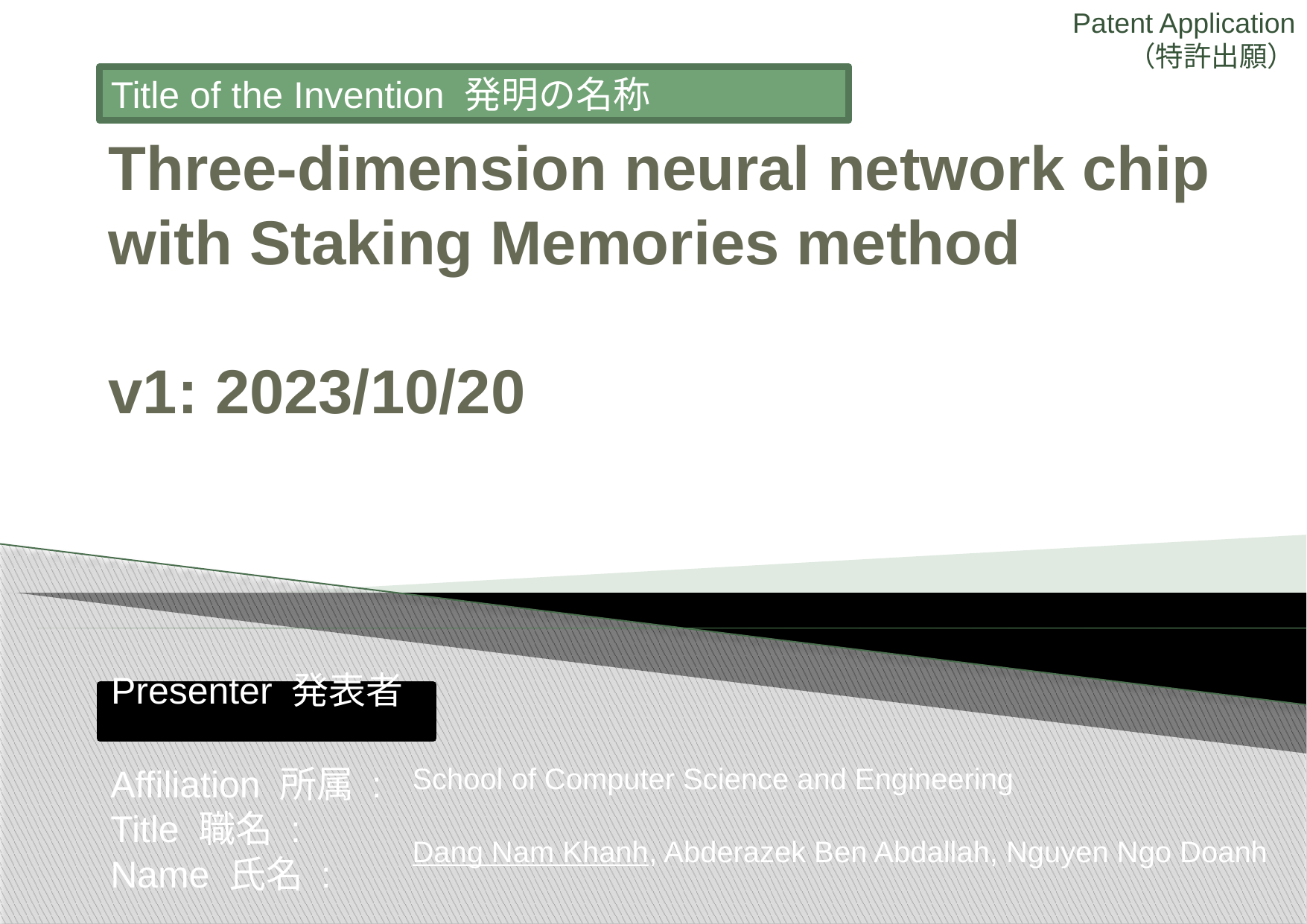

# Three-dimension neural network chip with Staking Memories method v1: 2023/10/20
School of Computer Science and Engineering

Dang Nam Khanh, Abderazek Ben Abdallah, Nguyen Ngo Doanh